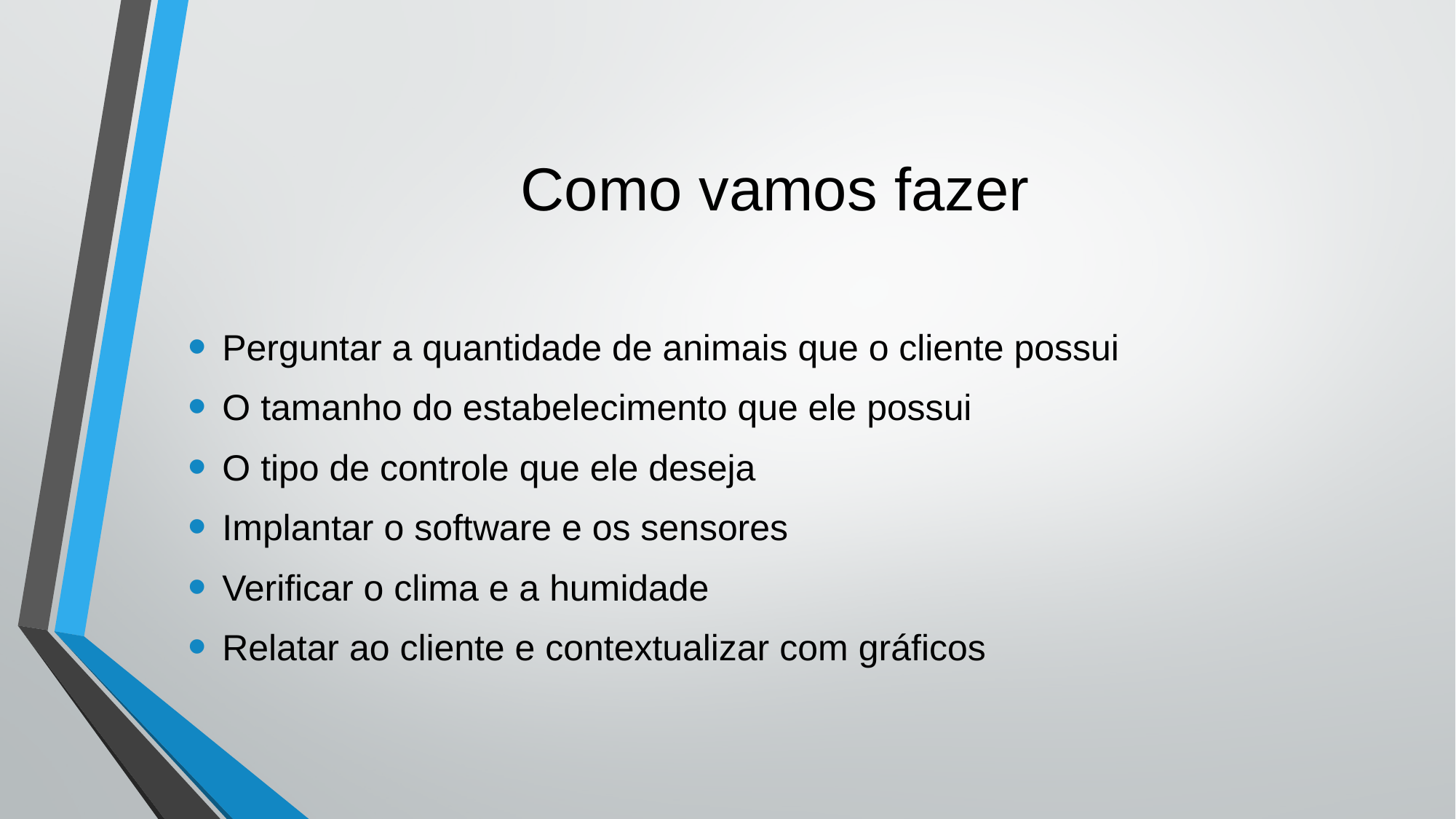

# Como vamos fazer
Perguntar a quantidade de animais que o cliente possui
O tamanho do estabelecimento que ele possui
O tipo de controle que ele deseja
Implantar o software e os sensores
Verificar o clima e a humidade
Relatar ao cliente e contextualizar com gráficos